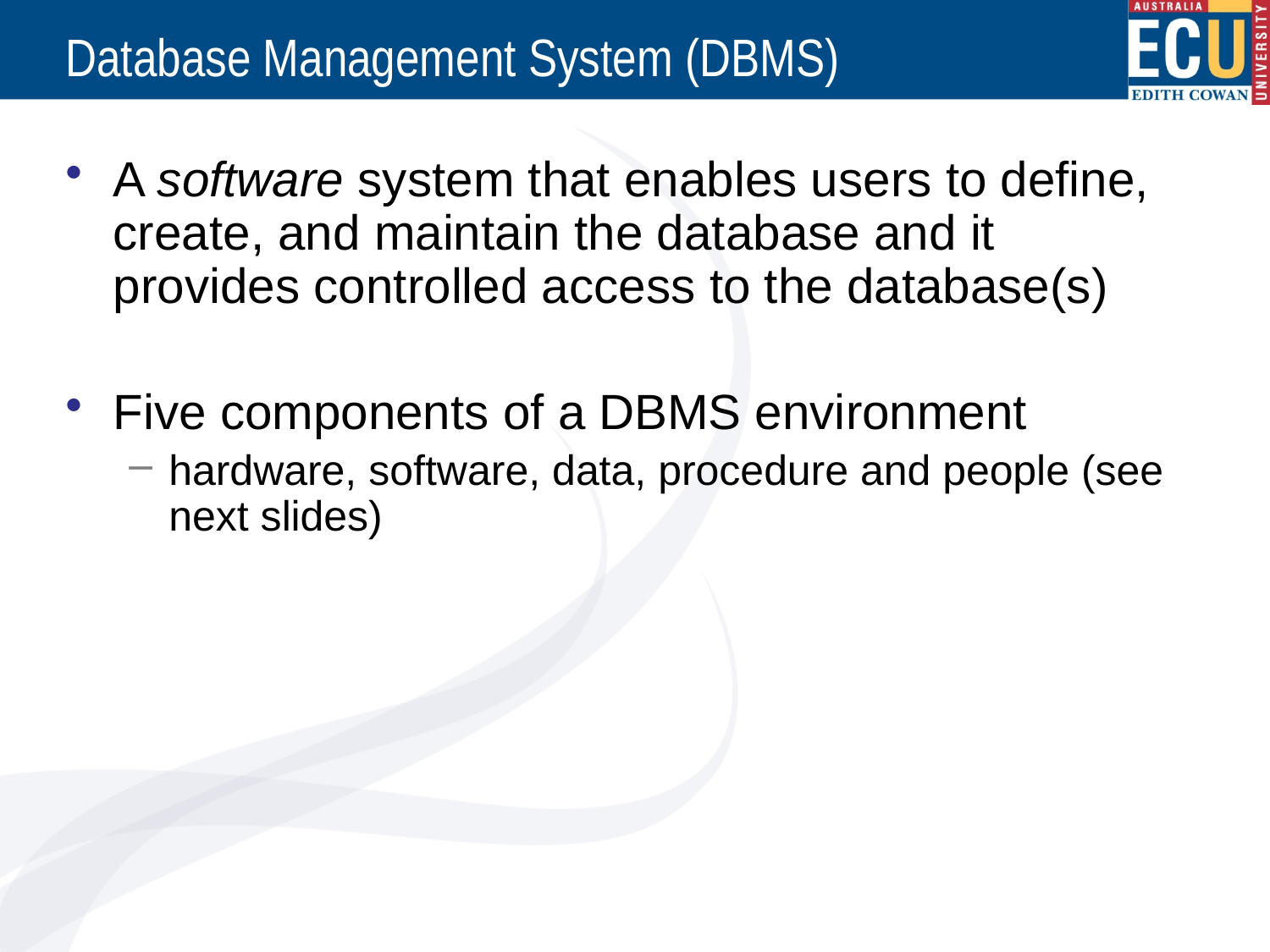

# Database Management System (DBMS)
A software system that enables users to define, create, and maintain the database and it provides controlled access to the database(s)

Five components of a DBMS environment
hardware, software, data, procedure and people (see next slides)